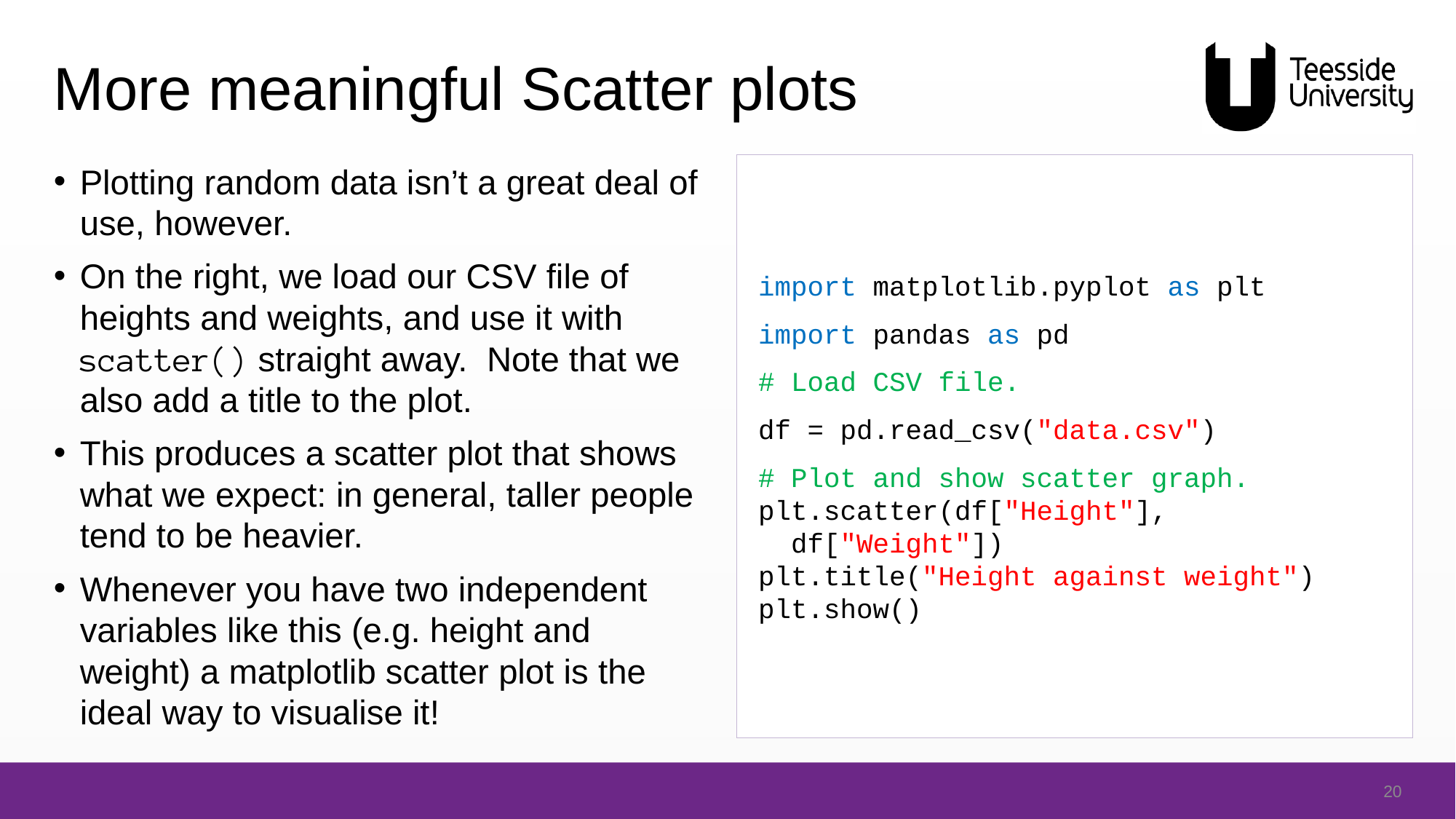

# More meaningful Scatter plots
Plotting random data isn’t a great deal of use, however.
On the right, we load our CSV file of heights and weights, and use it with scatter() straight away.  Note that we also add a title to the plot.
This produces a scatter plot that shows what we expect: in general, taller people tend to be heavier.
Whenever you have two independent variables like this (e.g. height and weight) a matplotlib scatter plot is the ideal way to visualise it!
import matplotlib.pyplot as plt
import pandas as pd
# Load CSV file.
df = pd.read_csv("data.csv")
# Plot and show scatter graph. plt.scatter(df["Height"], df["Weight"]) plt.title("Height against weight") plt.show()
20